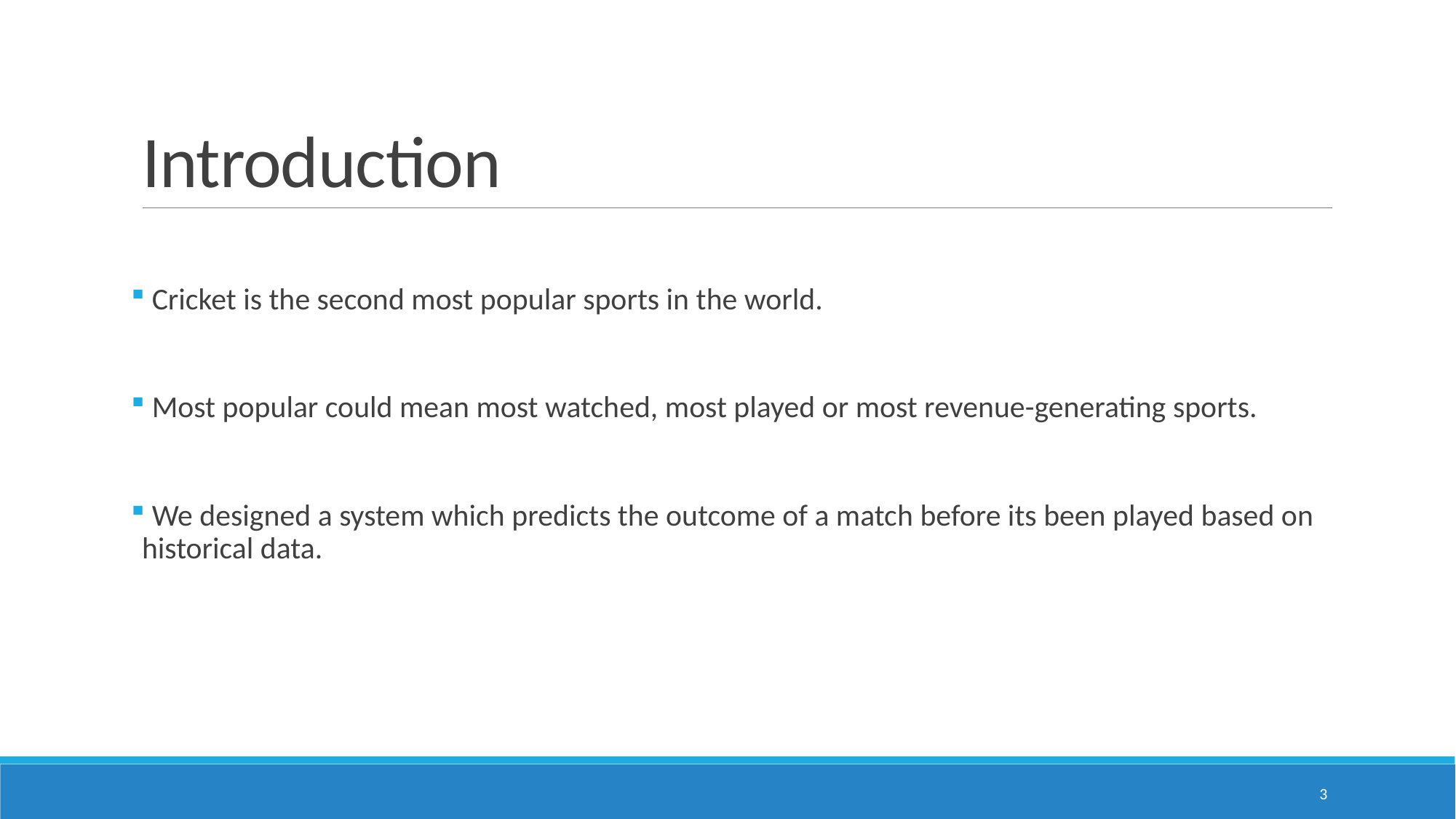

# Introduction

 Cricket is the second most popular sports in the world.

 Most popular could mean most watched, most played or most revenue-generating sports.

 We designed a system which predicts the outcome of a match before its been played based on historical data.

3